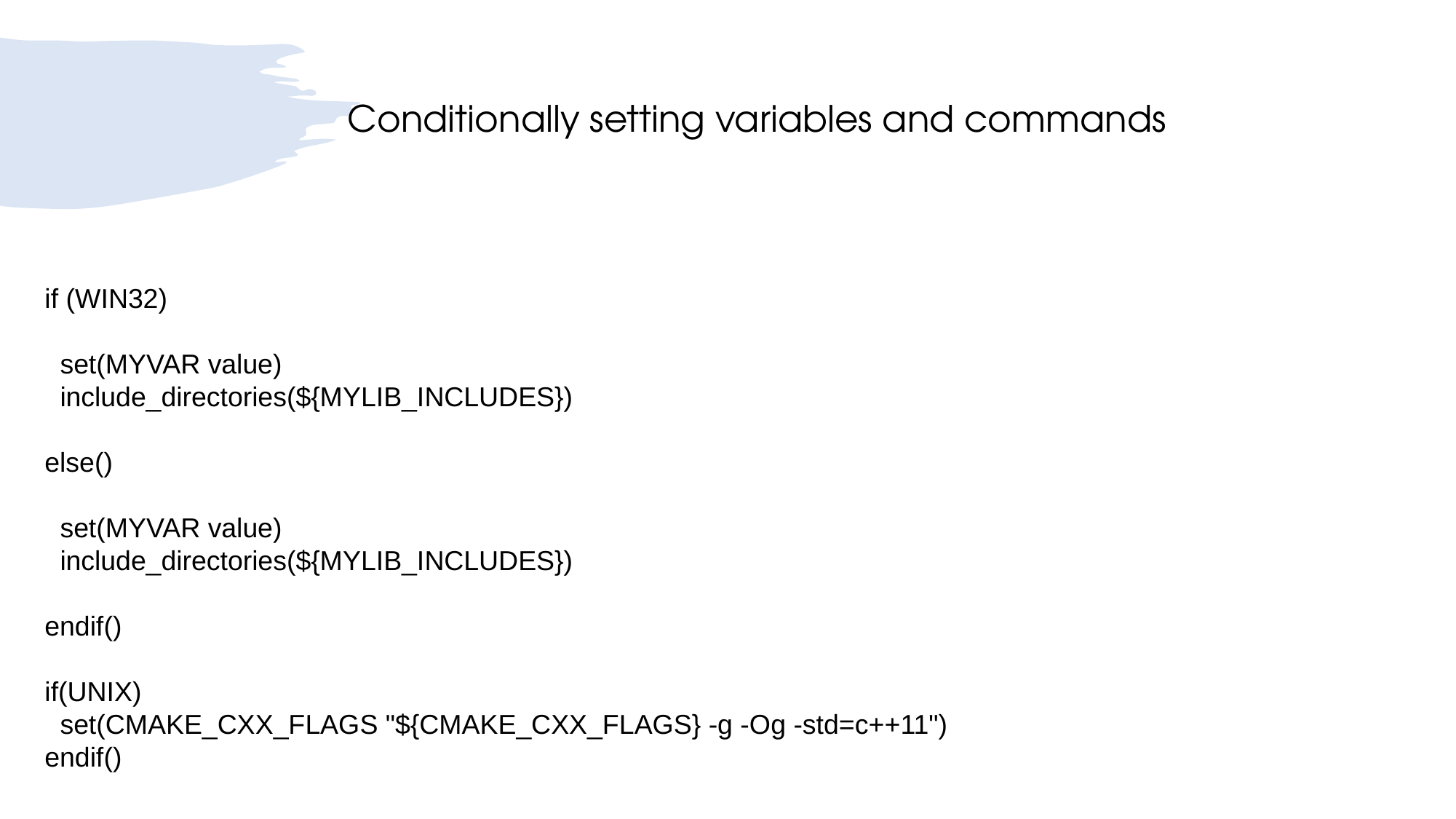

Conditionally setting variables and commands

if (WIN32)

  set(MYVAR value)
  include_directories(${MYLIB_INCLUDES})

else()

  set(MYVAR value)
  include_directories(${MYLIB_INCLUDES})

endif()

if(UNIX)
  set(CMAKE_CXX_FLAGS "${CMAKE_CXX_FLAGS} -g -Og -std=c++11")
endif()